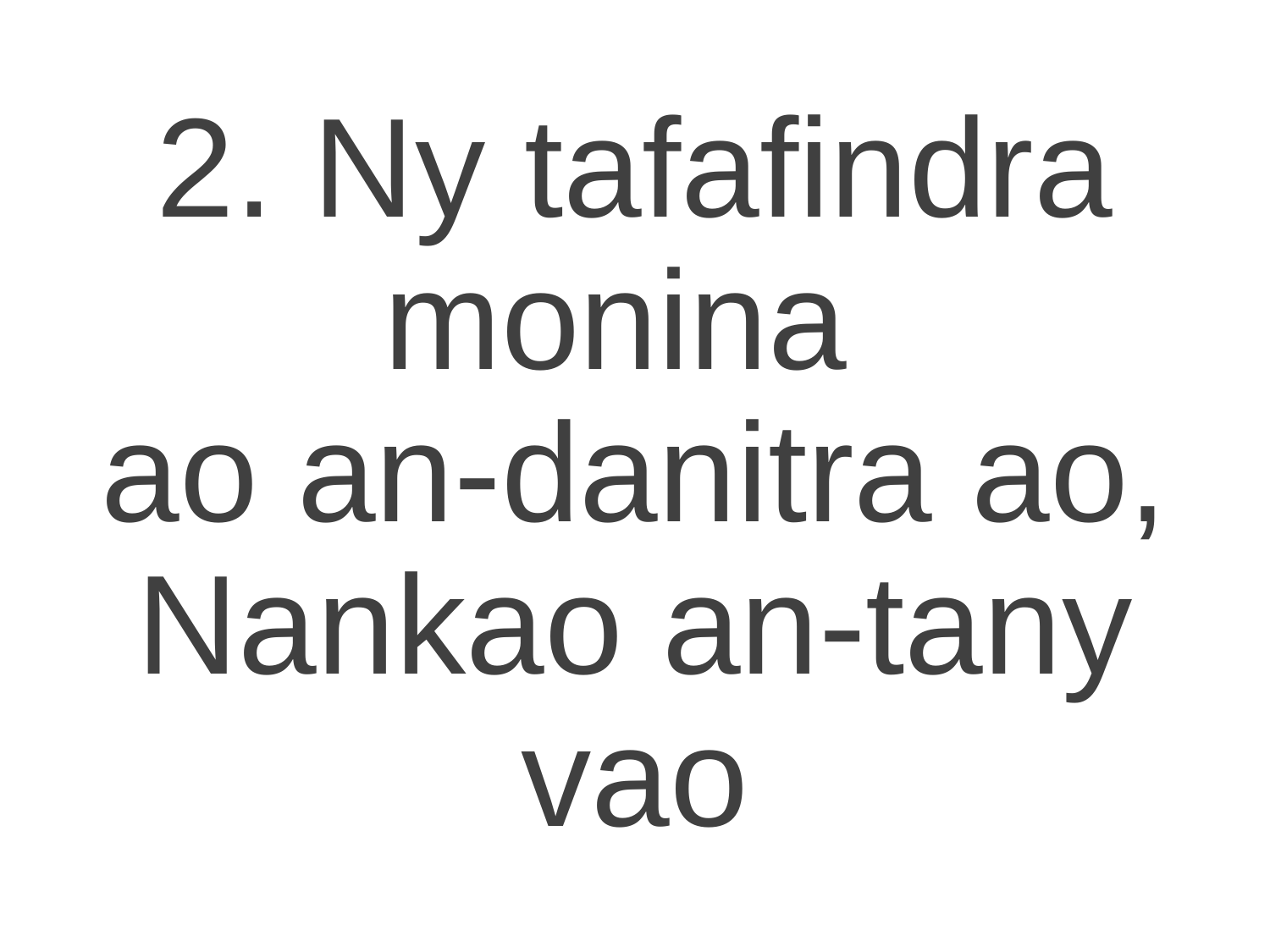

2. Ny tafafindra monina
ao an-danitra ao,
Nankao an-tany vao